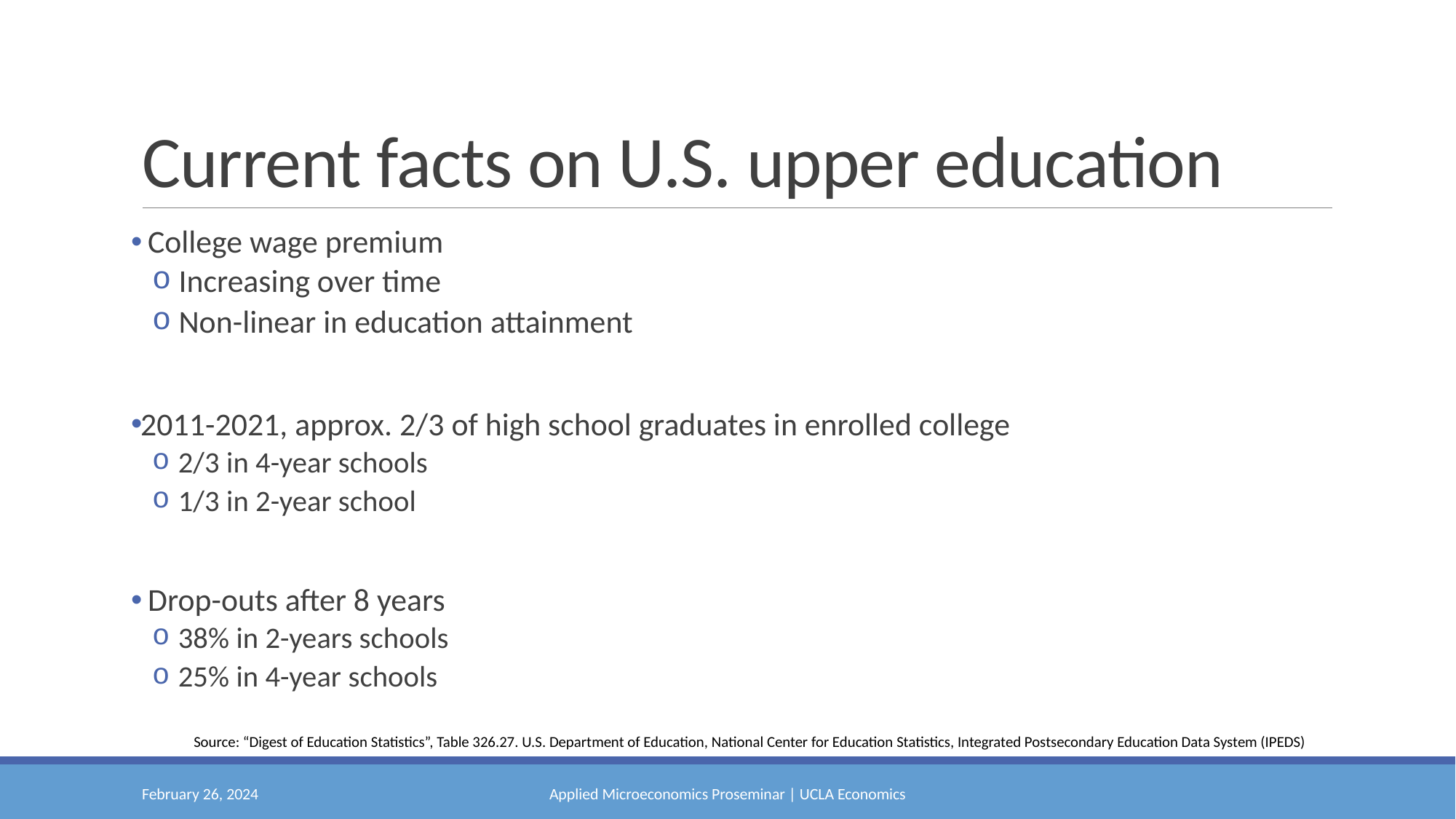

# Current facts on U.S. upper education
 College wage premium
 Increasing over time
 Non-linear in education attainment

2011-2021, approx. 2/3 of high school graduates in enrolled college
 2/3 in 4-year schools
 1/3 in 2-year school

 Drop-outs after 8 years
 38% in 2-years schools
 25% in 4-year schools

Source: “Digest of Education Statistics”, Table 326.27. U.S. Department of Education, National Center for Education Statistics, Integrated Postsecondary Education Data System (IPEDS)
February 26, 2024
Applied Microeconomics Proseminar | UCLA Economics